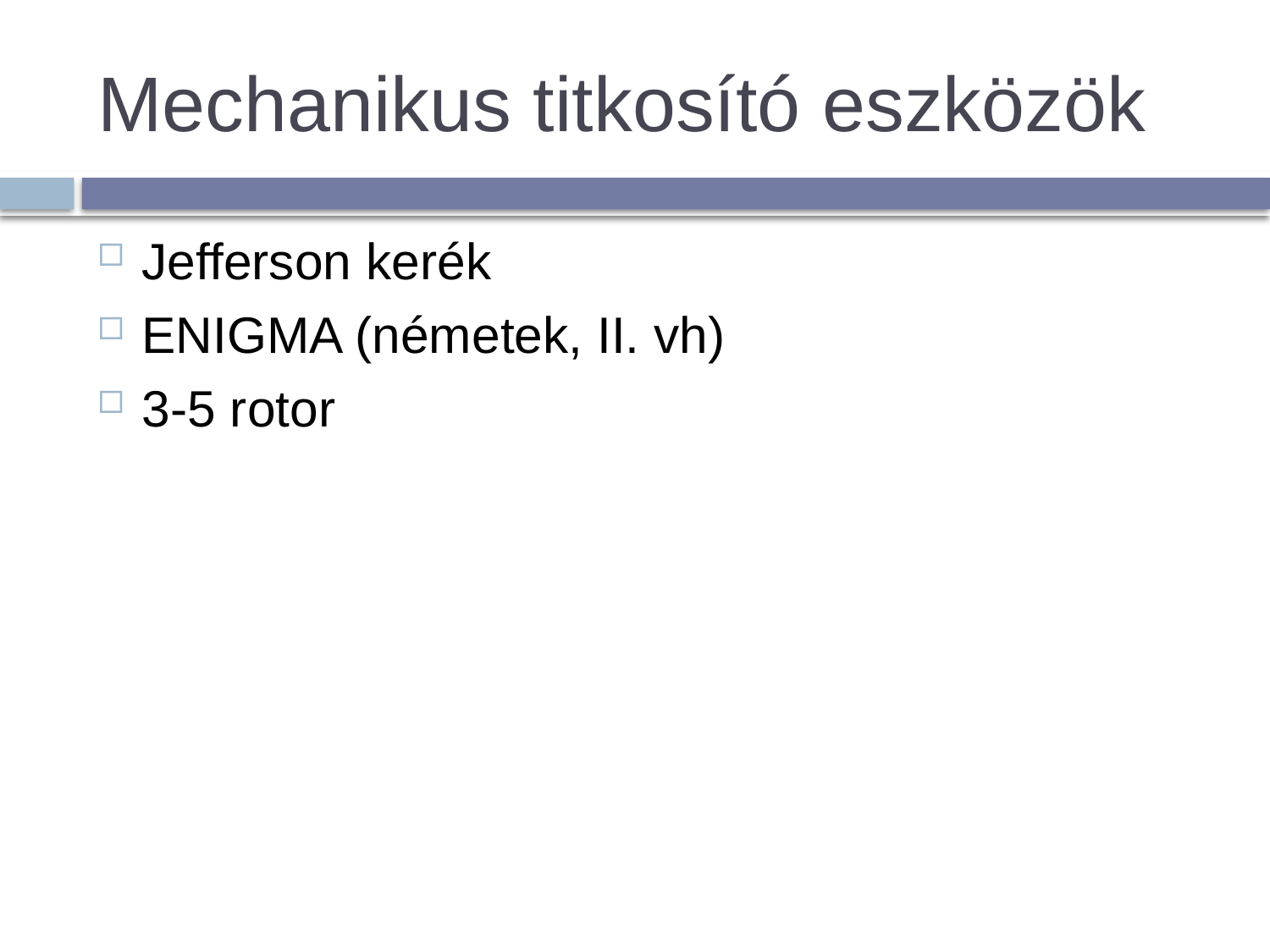

# Mechanikus titkosító eszközök
Jefferson kerék
ENIGMA (németek, II. vh)
3-5 rotor